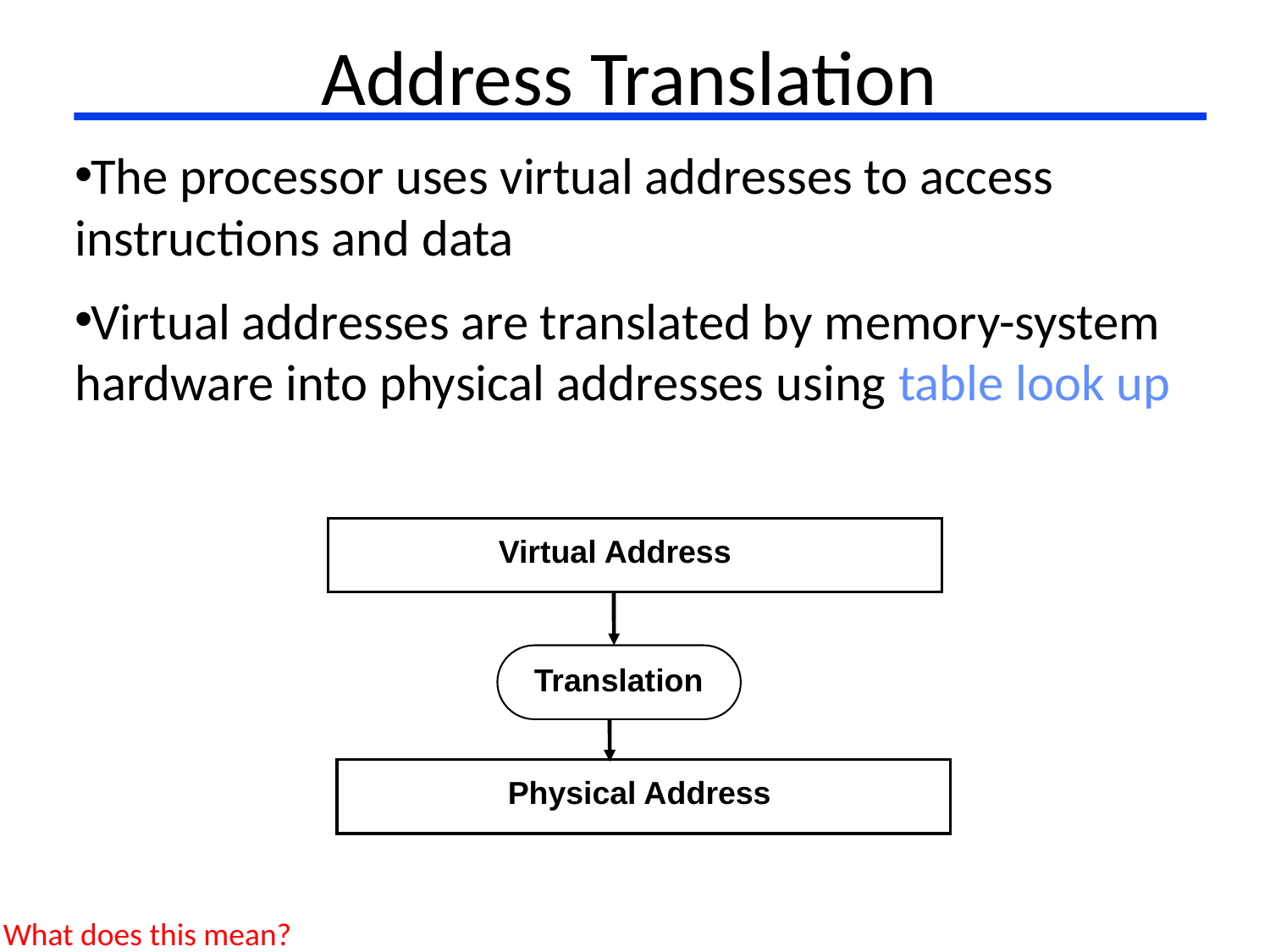

# Address Translation

The processor uses virtual addresses to access instructions and data
Virtual addresses are translated by memory-system hardware into physical addresses using table look up

Virtual Address

Translation

Physical Address
What does this mean?